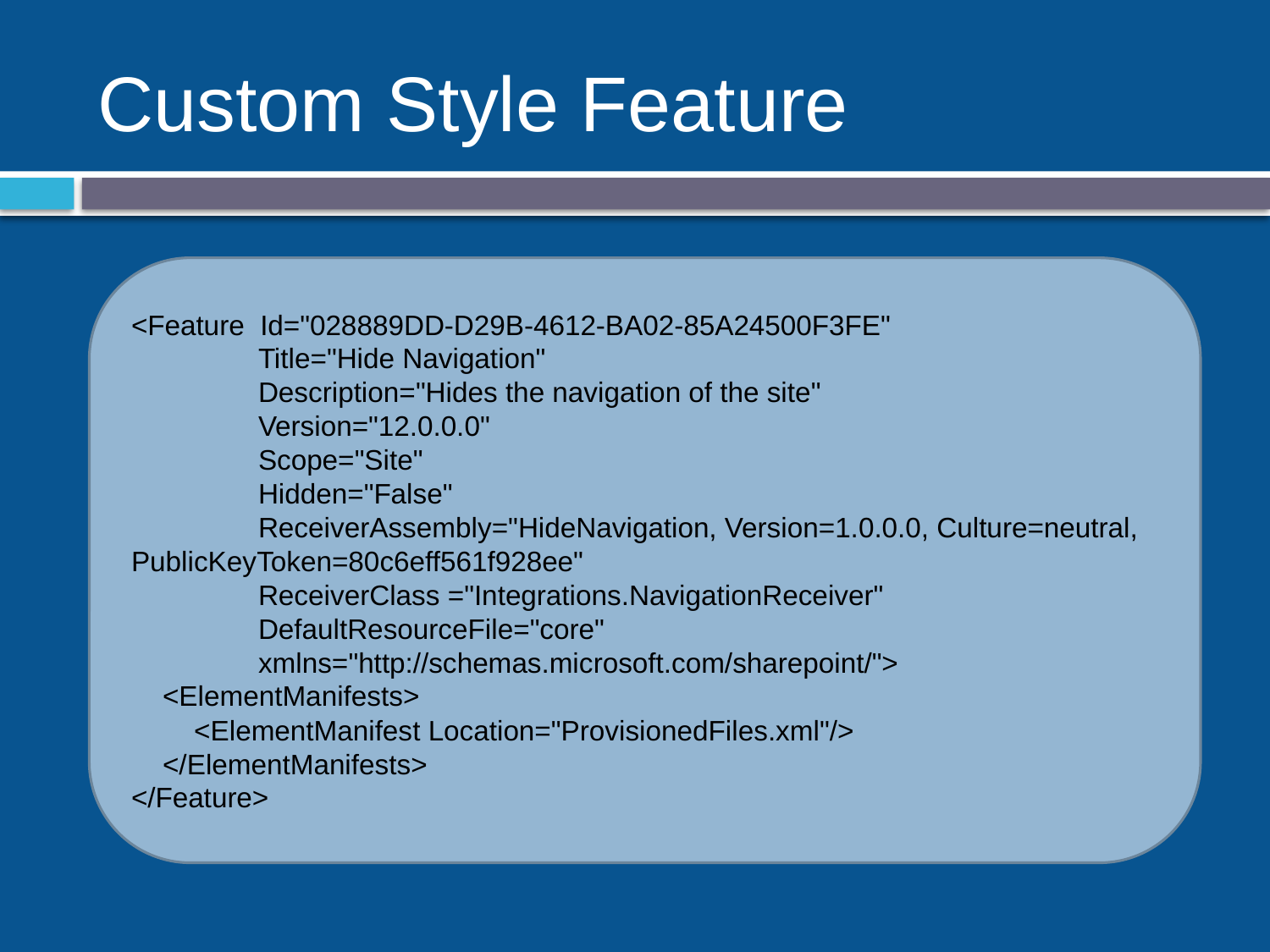

# Custom Style Feature
<Feature  Id="028889DD-D29B-4612-BA02-85A24500F3FE"
	Title="Hide Navigation"
	Description="Hides the navigation of the site"
	Version="12.0.0.0"
	Scope="Site"
	Hidden="False"
	ReceiverAssembly="HideNavigation, Version=1.0.0.0, Culture=neutral, 	PublicKeyToken=80c6eff561f928ee"
	ReceiverClass ="Integrations.NavigationReceiver"
	DefaultResourceFile="core"
	xmlns="http://schemas.microsoft.com/sharepoint/">
    <ElementManifests>
        <ElementManifest Location="ProvisionedFiles.xml"/>
    </ElementManifests>
</Feature>